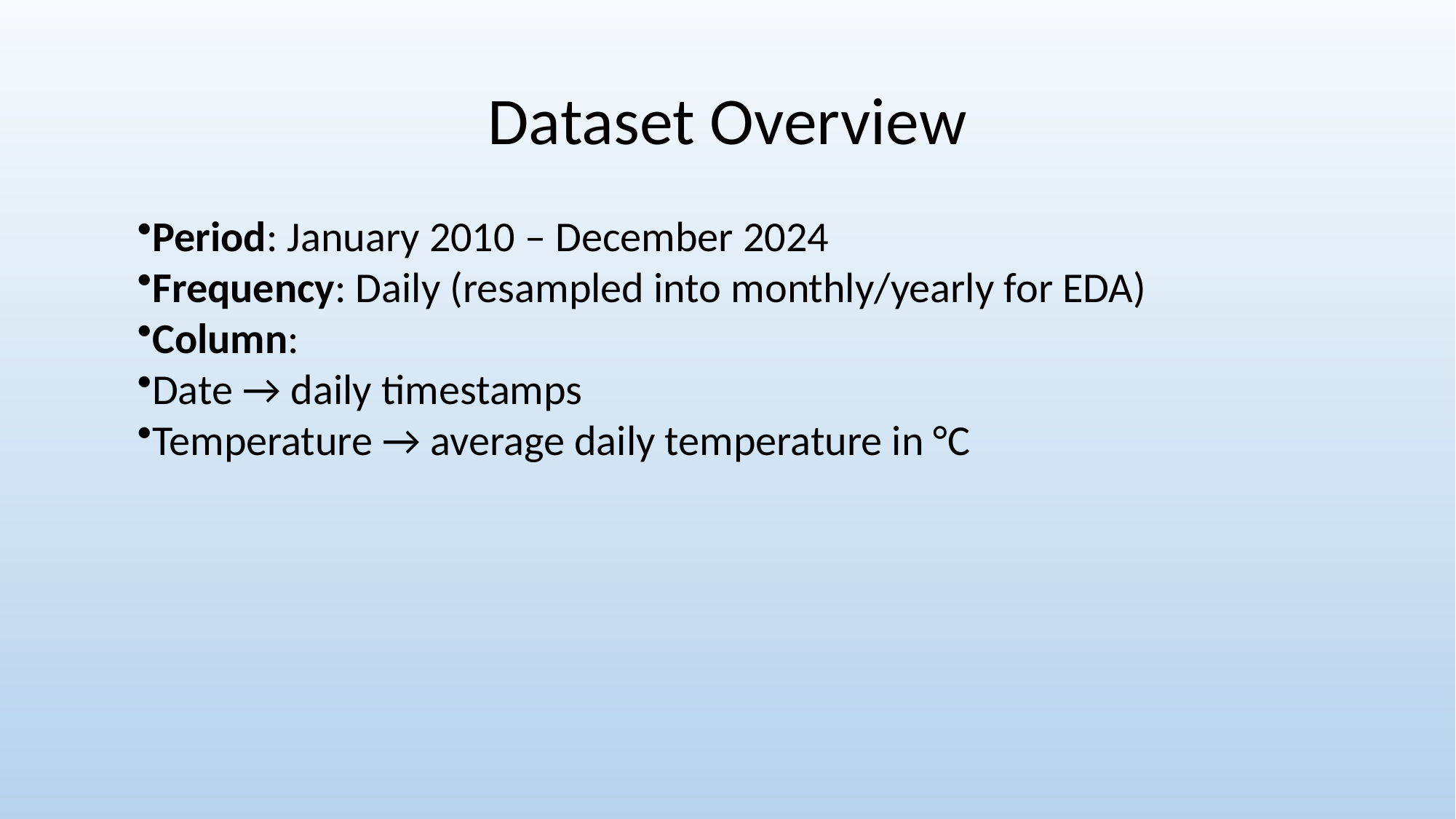

# Dataset Overview
Period: January 2010 – December 2024
Frequency: Daily (resampled into monthly/yearly for EDA)
Column:
Date → daily timestamps
Temperature → average daily temperature in °C